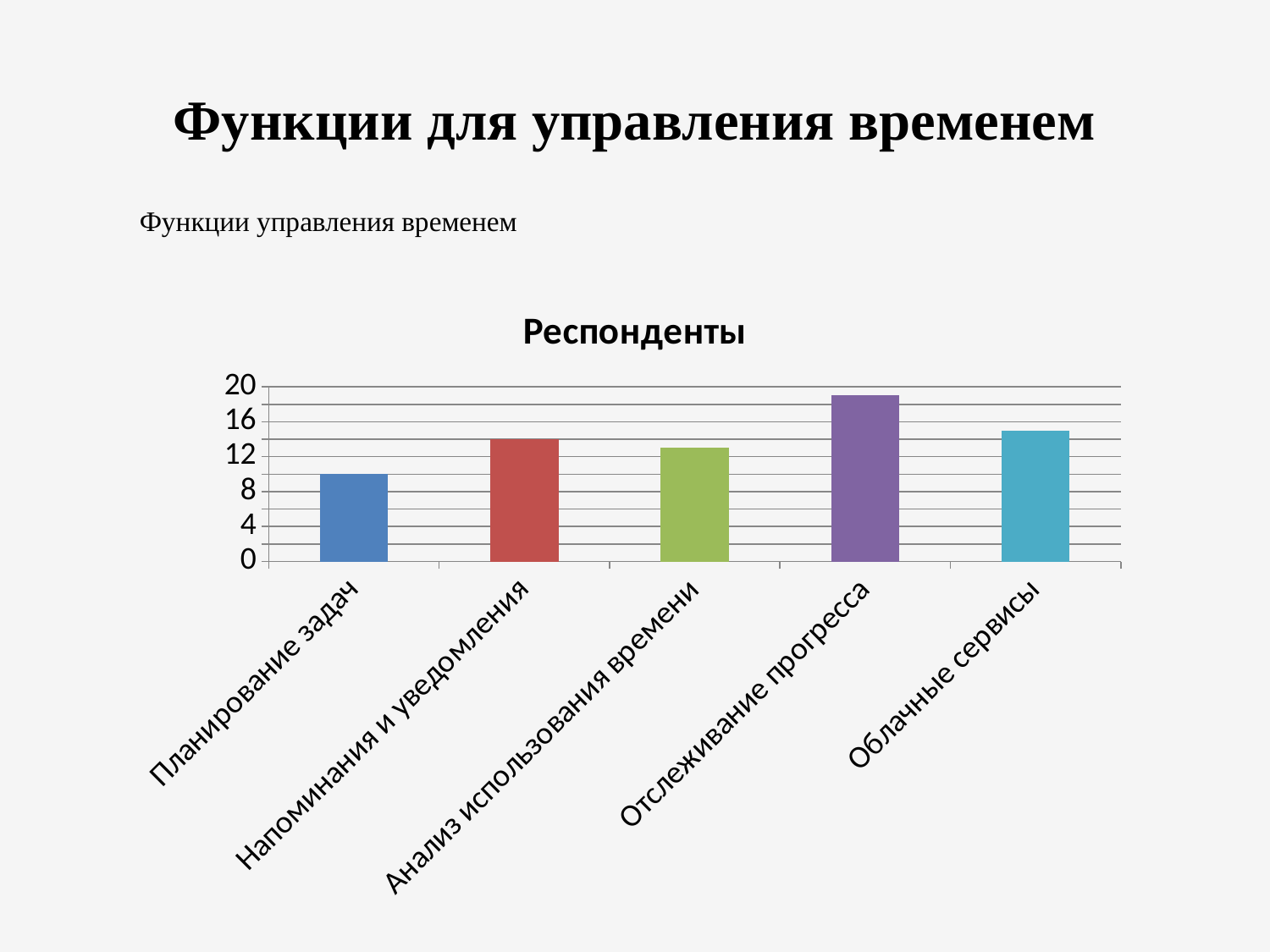

# Функции для управления временем
Функции управления временем

### Chart:

| Category | Респонденты |
|---|---|
| Планирование задач | 10.0 |
| Напоминания и уведомления | 14.0 |
| Анализ использования времени | 13.0 |
| Отслеживание прогресса | 19.0 |
| Облачные сервисы | 15.0 |